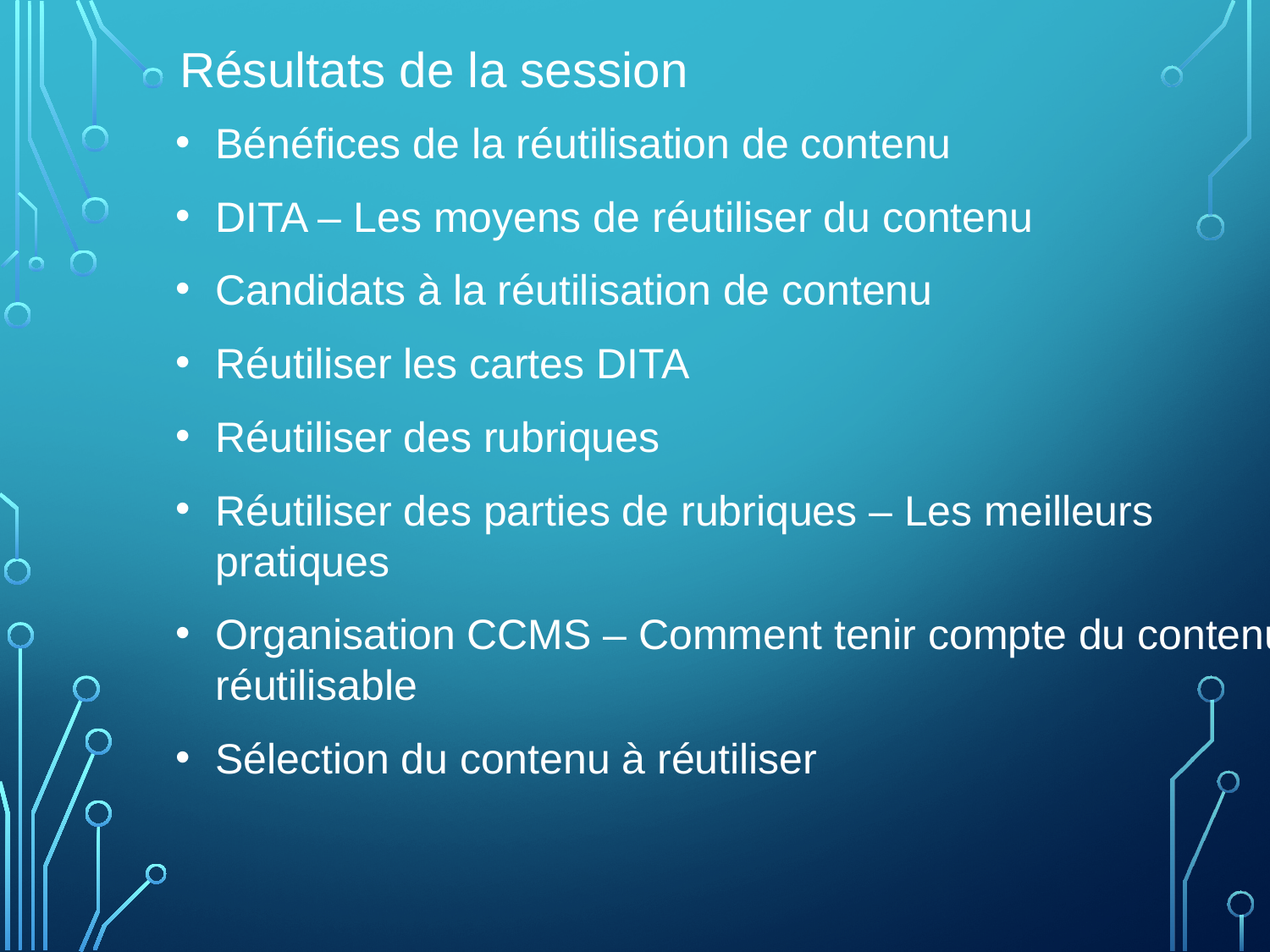

# Résultats de la session
Bénéfices de la réutilisation de contenu
DITA – Les moyens de réutiliser du contenu
Candidats à la réutilisation de contenu
Réutiliser les cartes DITA
Réutiliser des rubriques
Réutiliser des parties de rubriques – Les meilleurs pratiques
Organisation CCMS – Comment tenir compte du contenu réutilisable
Sélection du contenu à réutiliser